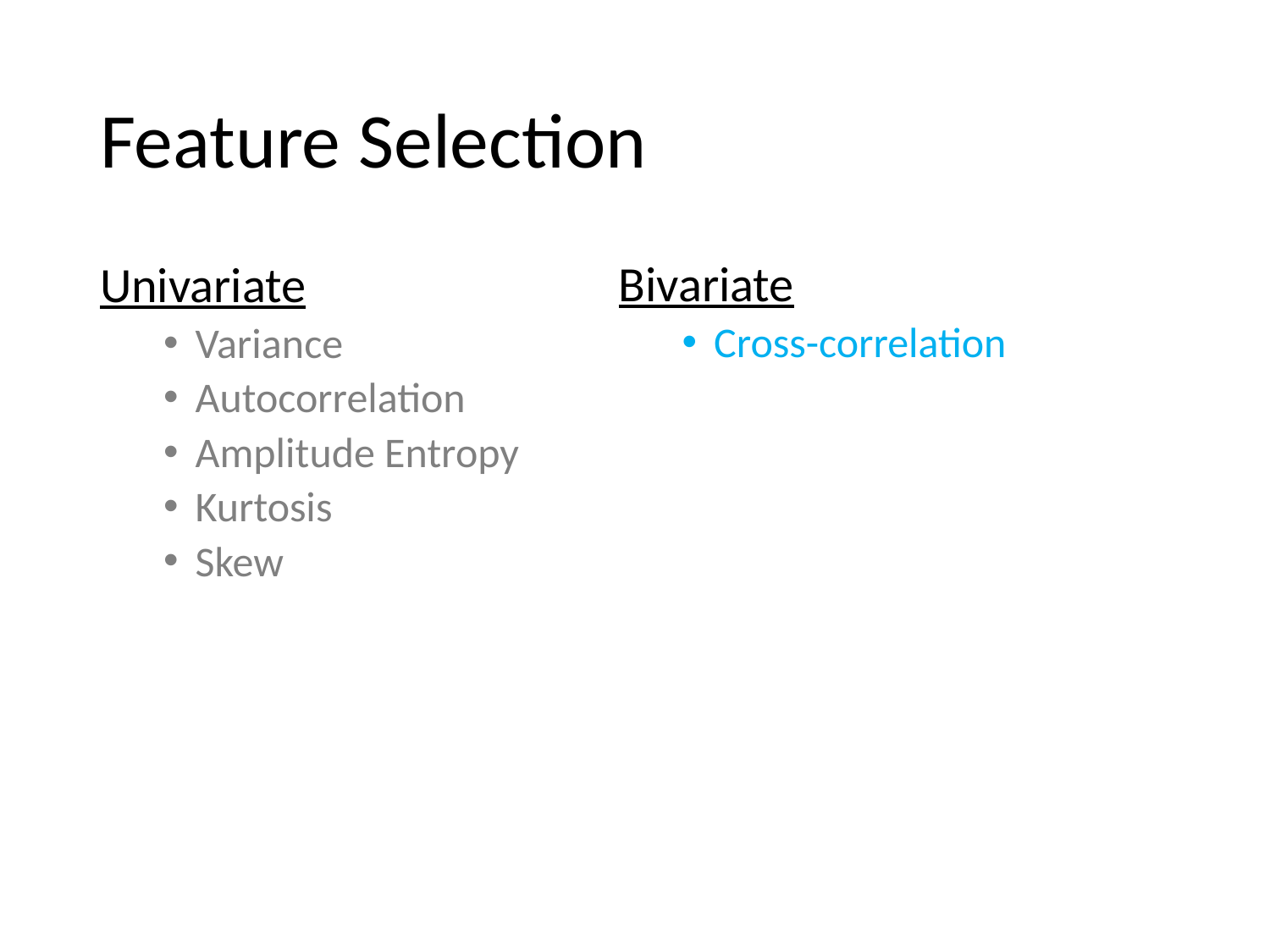

# Feature Selection
Bivariate
Cross-correlation

Univariate
Variance
Autocorrelation
Amplitude Entropy
Kurtosis
Skew